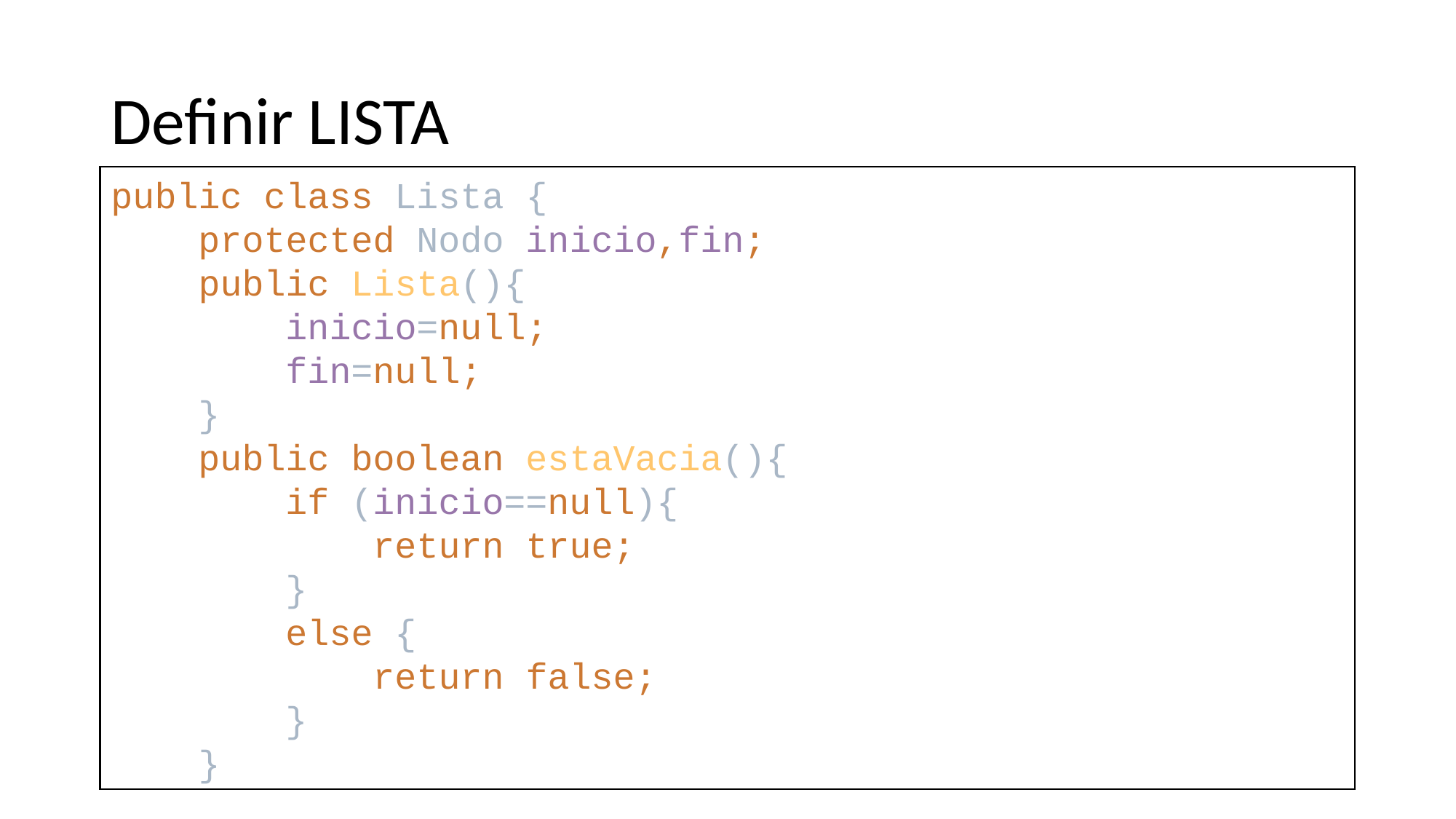

# Definir LISTA
public class Lista {
    protected Nodo inicio,fin;
    public Lista(){
        inicio=null;
        fin=null;
    }
    public boolean estaVacia(){
        if (inicio==null){
            return true;
        }
        else {
            return false;
        }
    }